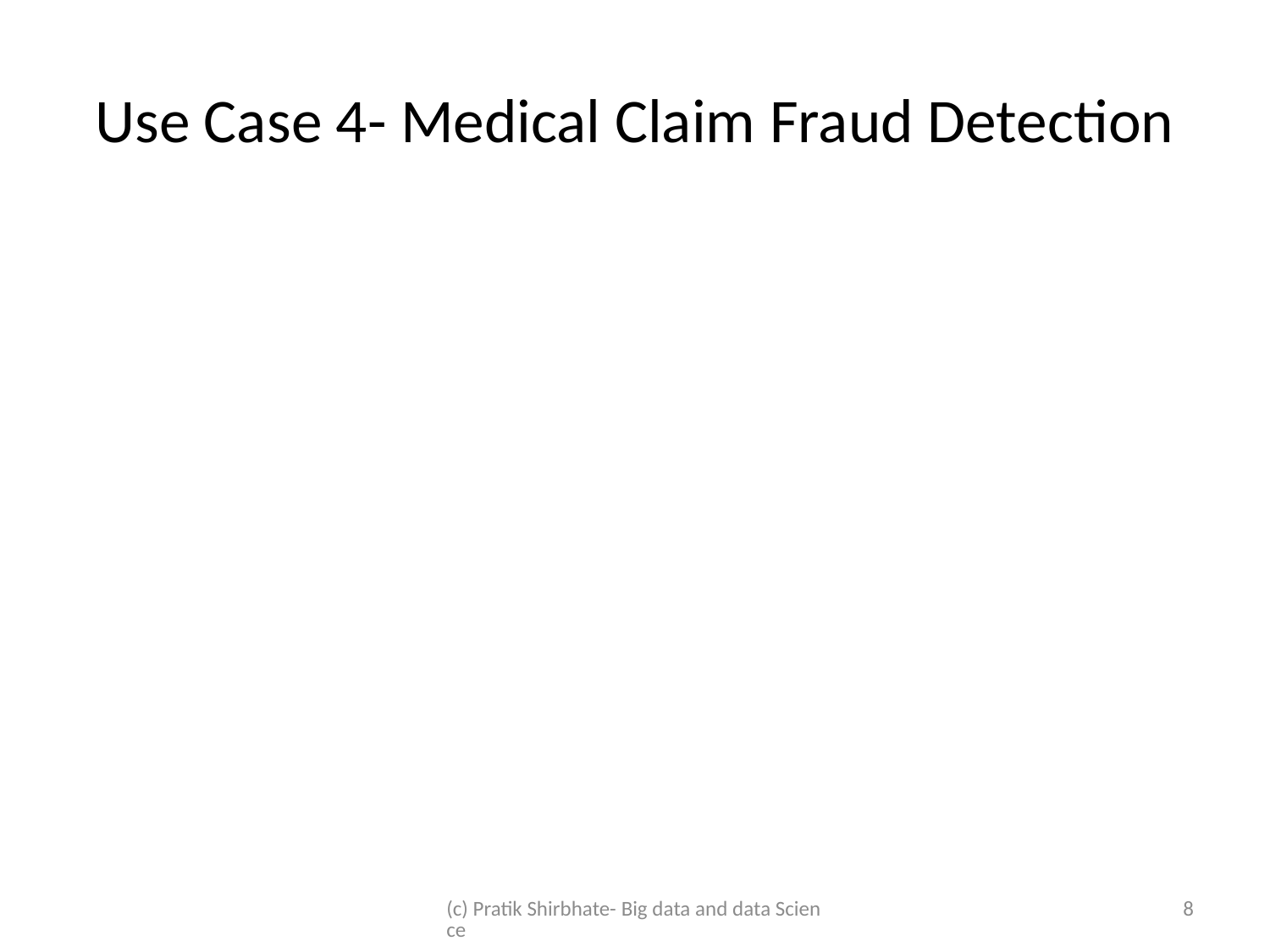

# Use Case 4- Medical Claim Fraud Detection

(c) Pratik Shirbhate- Big data and data Science
8